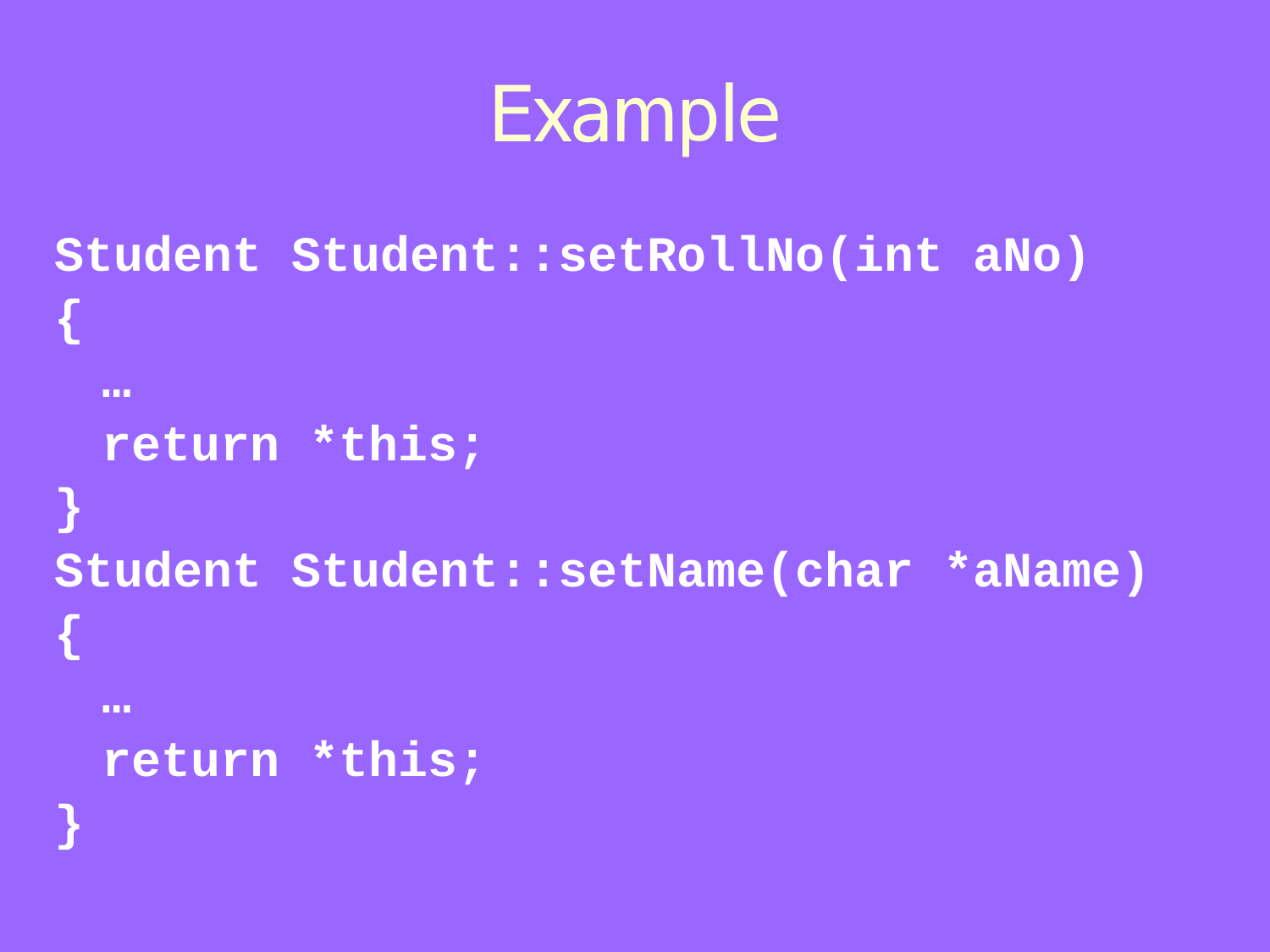

# Example
Student Student::setRollNo(int aNo)
{
	…
	return *this;
}
Student Student::setName(char *aName)
{
	…
	return *this;
}